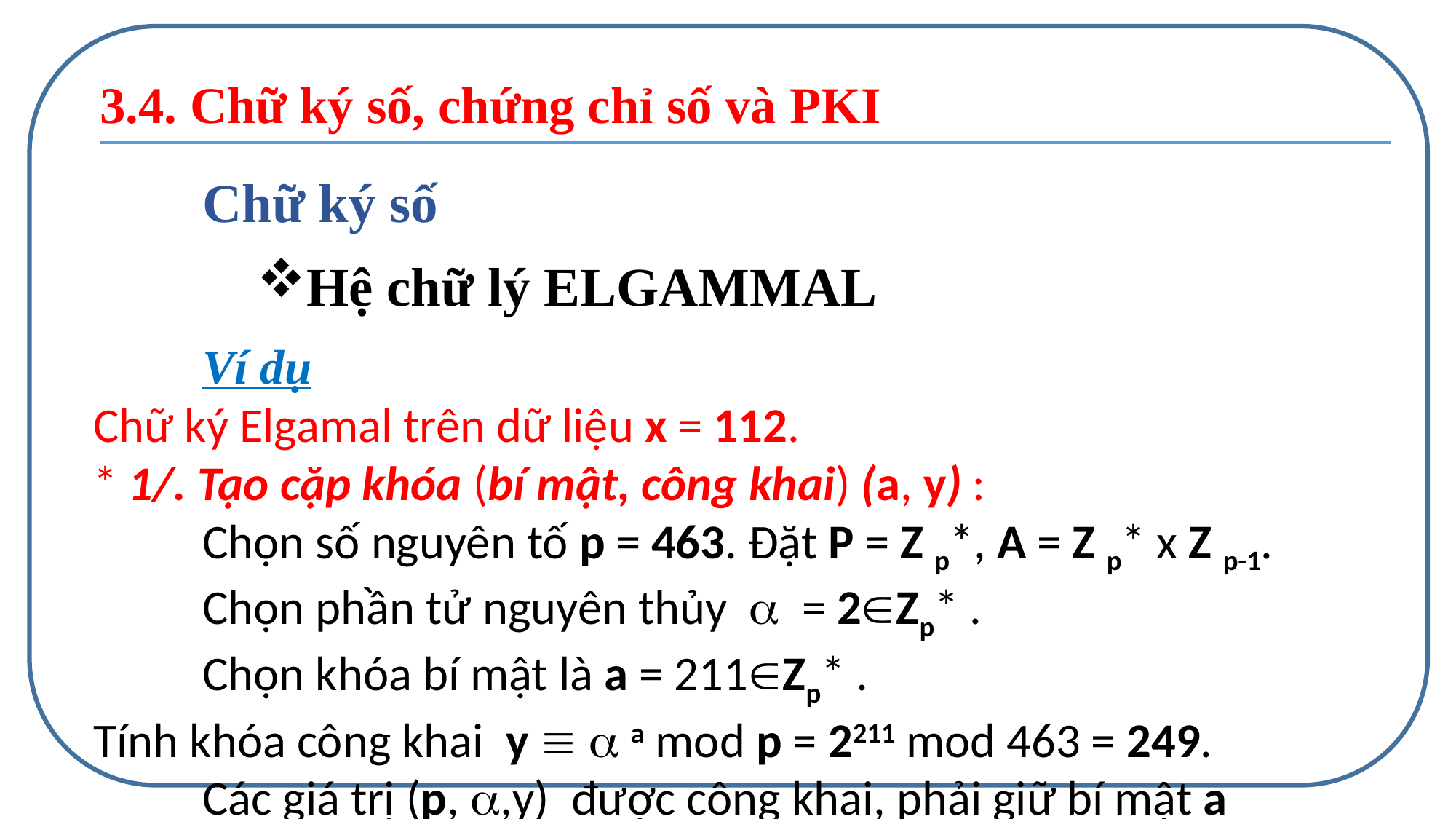

3.4. Chữ ký số, chứng chỉ số và PKI
	Chữ ký số
Hệ chữ lý ELGAMMAL
 	Ví dụ
Chữ ký Elgamal trên dữ liệu x = 112.
* 1/. Tạo cặp khóa (bí mật, công khai) (a, y) :
	Chọn số nguyên tố p = 463. Đặt P = Z p*, A = Z p* x Z p-1.
	Chọn phần tử nguyên thủy  α  = 2∈Zp* .
	Chọn khóa bí mật là a = 211∈Zp* .
Tính khóa công khai  y ≡ α a mod p = 2211 mod 463 = 249.
	Các giá trị (p, α,y)  được công khai, phải giữ bí mật a